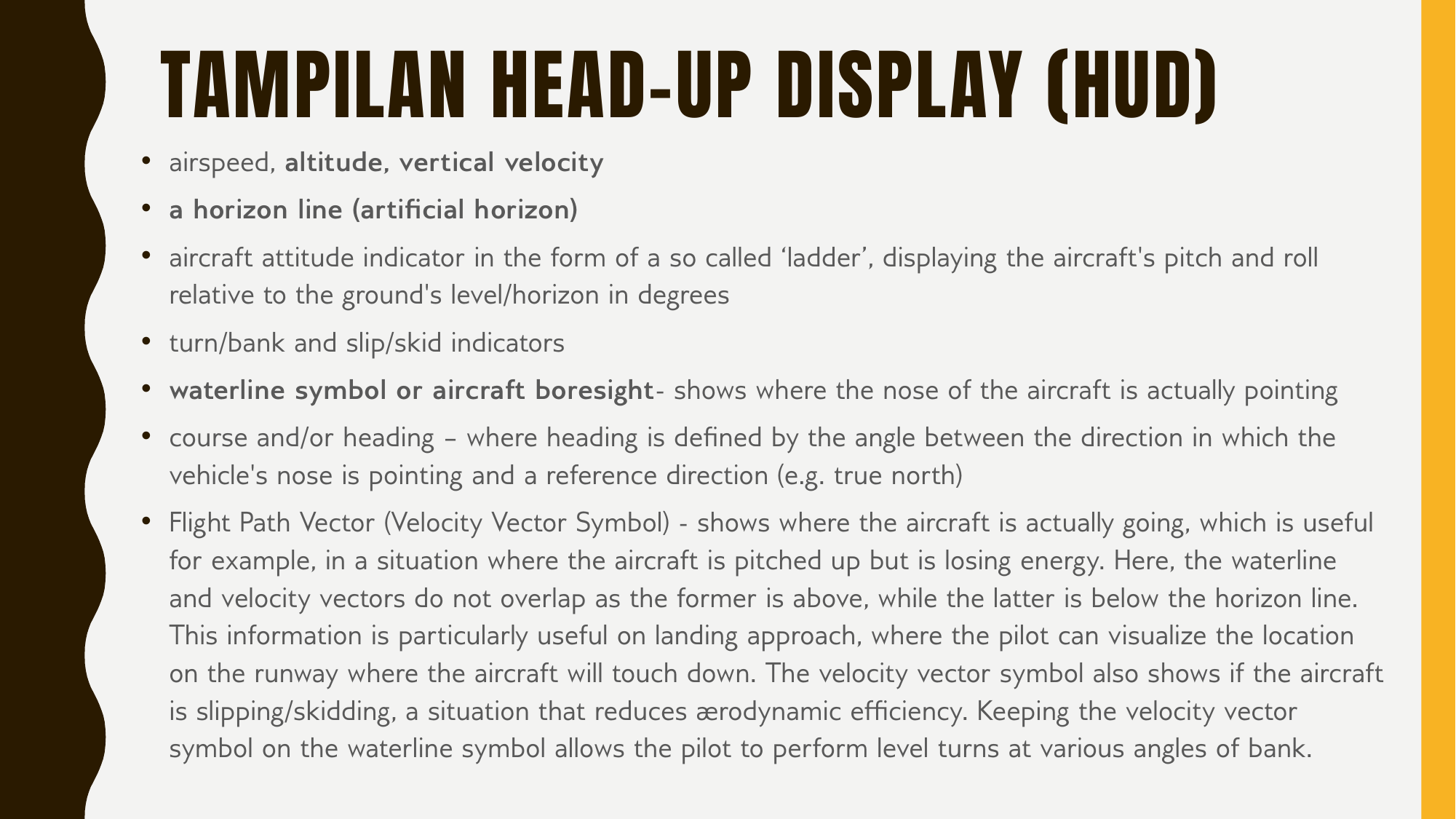

# Tampilan Head-up display (hud)
airspeed, altitude, vertical velocity
a horizon line (artificial horizon)
aircraft attitude indicator in the form of a so called ‘ladder’, displaying the aircraft's pitch and roll relative to the ground's level/horizon in degrees
turn/bank and slip/skid indicators
waterline symbol or aircraft boresight- shows where the nose of the aircraft is actually pointing
course and/or heading – where heading is defined by the angle between the direction in which the vehicle's nose is pointing and a reference direction (e.g. true north)
Flight Path Vector (Velocity Vector Symbol) - shows where the aircraft is actually going, which is useful for example, in a situation where the aircraft is pitched up but is losing energy. Here, the waterline and velocity vectors do not overlap as the former is above, while the latter is below the horizon line. This information is particularly useful on landing approach, where the pilot can visualize the location on the runway where the aircraft will touch down. The velocity vector symbol also shows if the aircraft is slipping/skidding, a situation that reduces aerodynamic efficiency. Keeping the velocity vector symbol on the waterline symbol allows the pilot to perform level turns at various angles of bank.